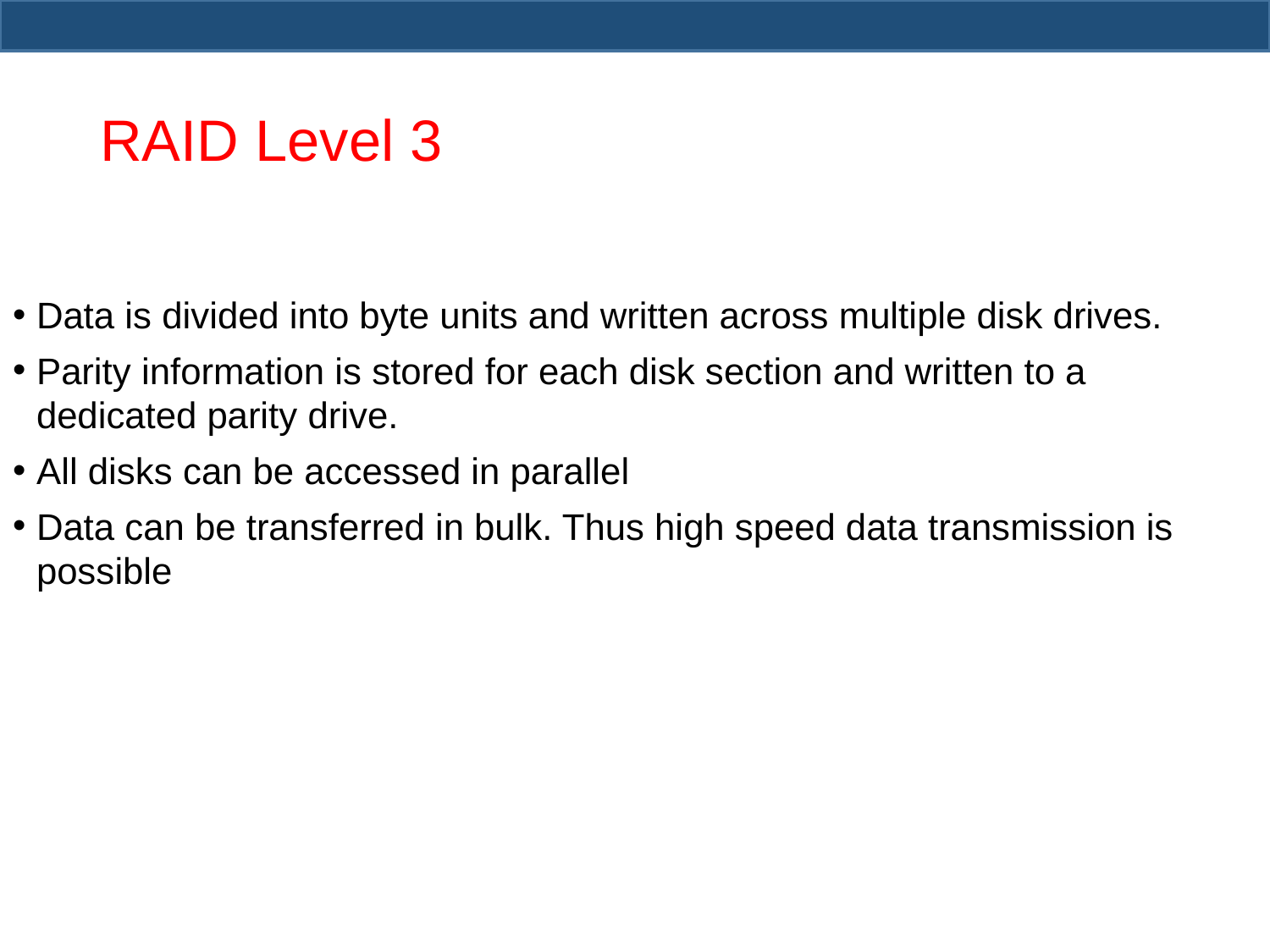

# RAID Level 3
Data is divided into byte units and written across multiple disk drives.
Parity information is stored for each disk section and written to a dedicated parity drive.
All disks can be accessed in parallel
Data can be transferred in bulk. Thus high speed data transmission is possible